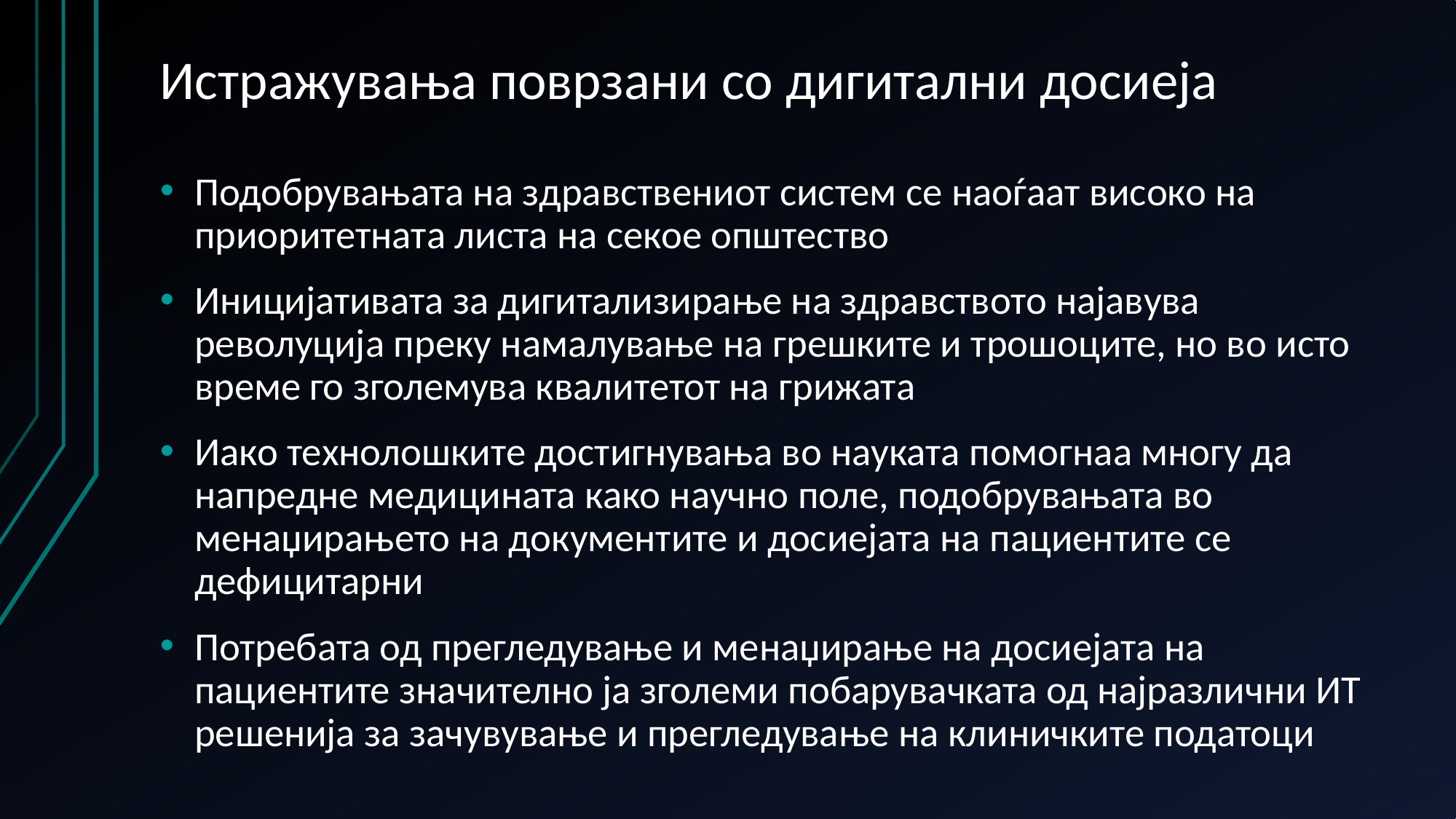

# Истражувања поврзани со дигитални досиеја
Подобрувањата на здравствениот систем се наоѓаат високо на приоритетната листа на секое општество
Иницијативата за дигитализирање на здравството најавува револуција преку намалување на грешките и трошоците, но во исто време го зголемува квалитетот на грижата
Иако технолошките достигнувања во науката помогнаа многу да напредне медицината како научно поле, подобрувањата во менаџирањето на документите и досиејата на пациентите се дефицитарни
Потребата од прегледување и менаџирање на досиејата на пациентите значително ја зголеми побарувачката од најразлични ИТ решенија за зачувување и прегледување на клиничките податоци